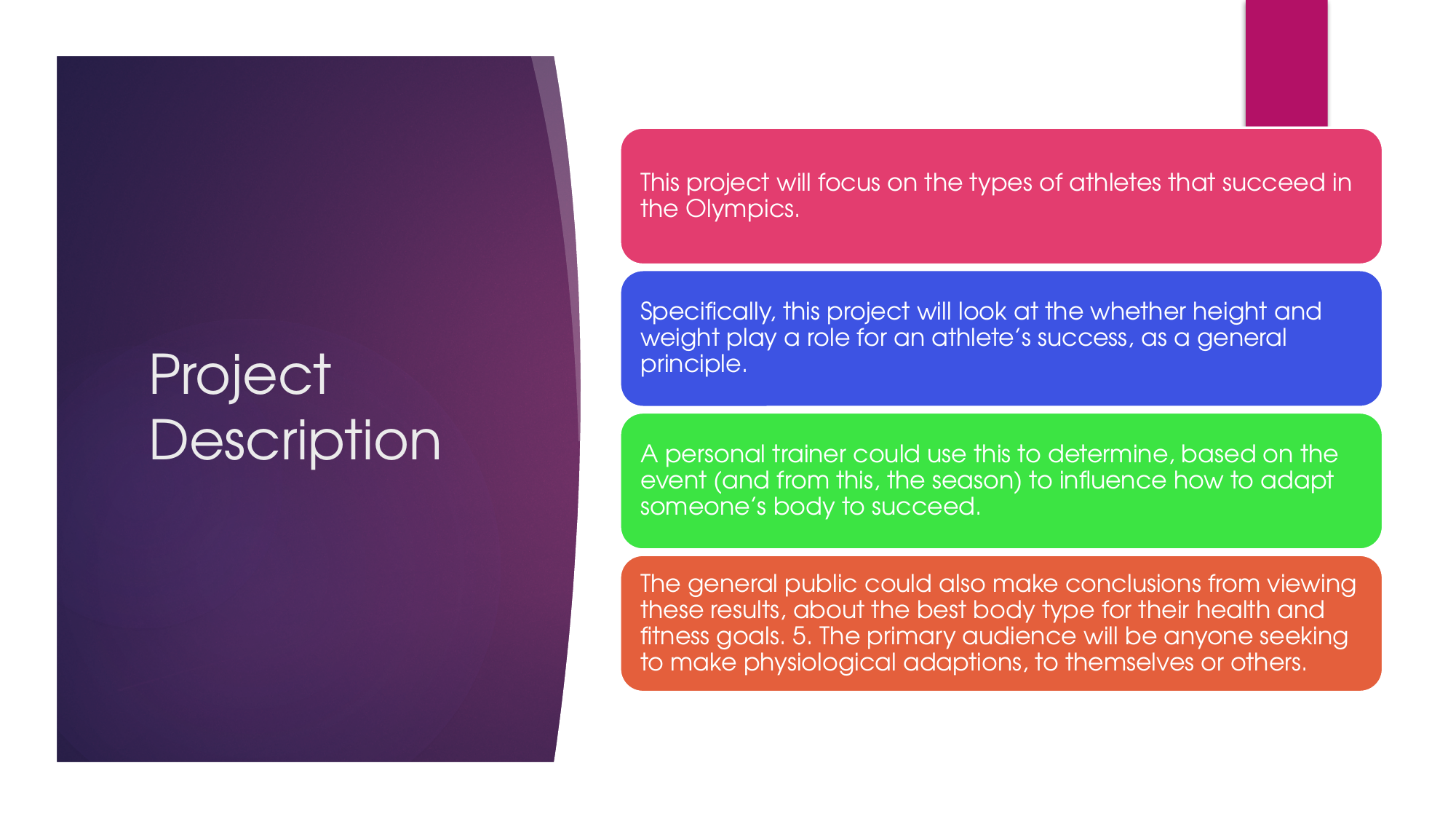

This project will focus on the types of athletes that succeed in the Olympics.
Specifically, this project will look at the whether height and weight play a role for an athlete’s success, as a general principle.
A personal trainer could use this to determine, based on the event (and from this, the season) to influence how to adapt someone’s body to succeed.
The general public could also make conclusions from viewing these results, about the best body type for their health and fitness goals. 5. The primary audience will be anyone seeking to make physiological adaptions, to themselves or others.
# Project Description